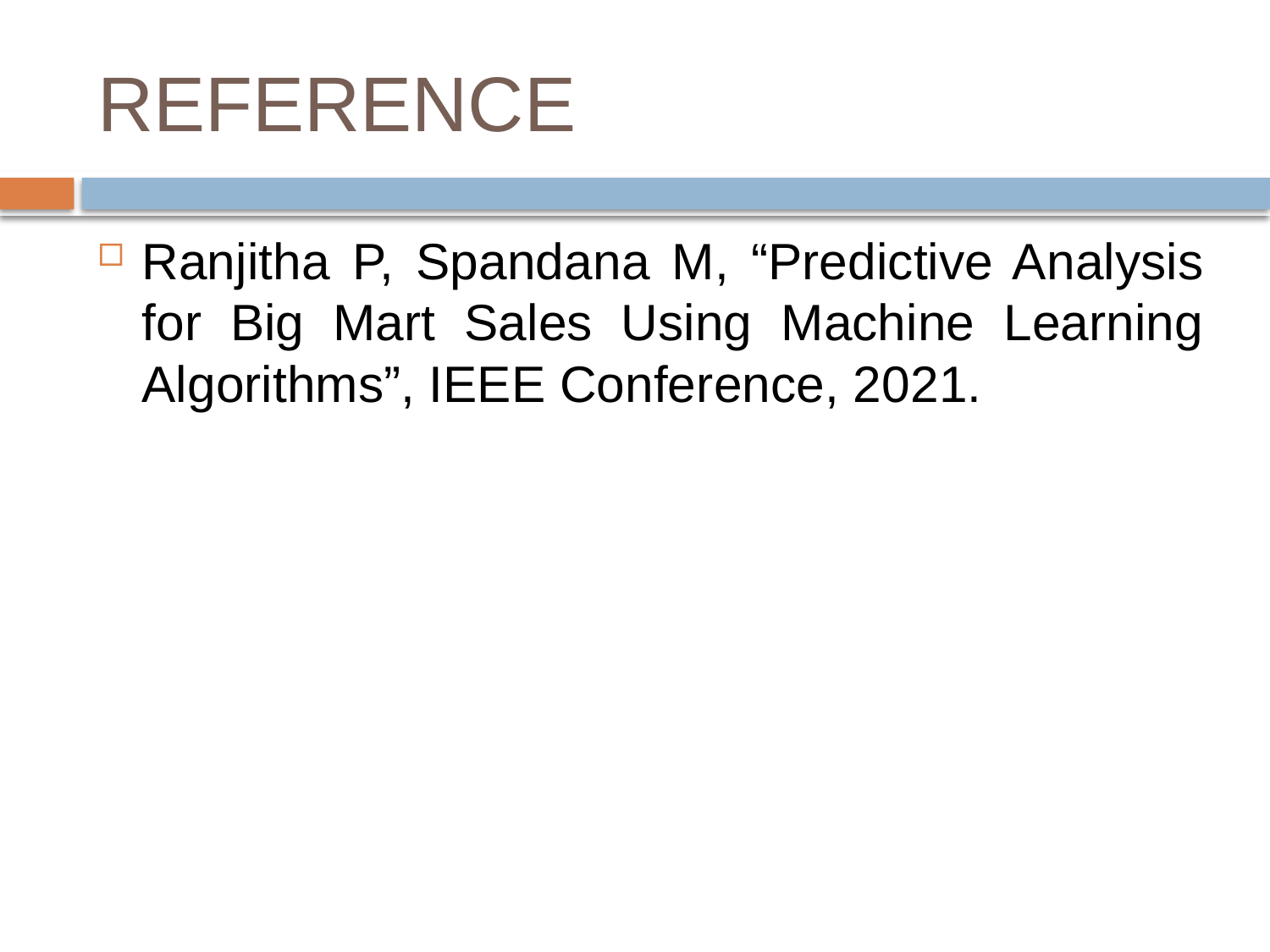

# REFERENCE
Ranjitha P, Spandana M, “Predictive Analysis for Big Mart Sales Using Machine Learning Algorithms”, IEEE Conference, 2021.